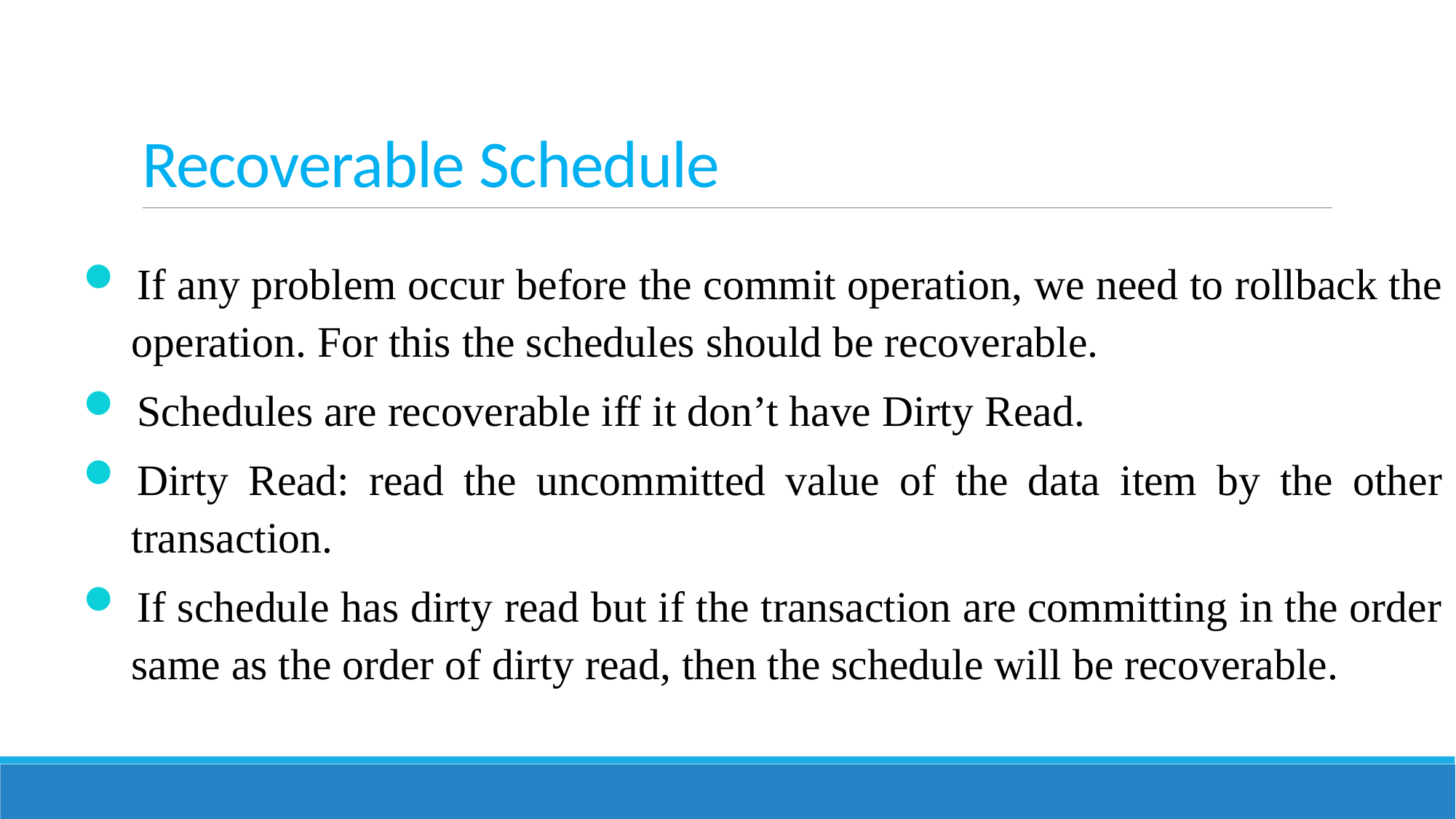

# Recoverable Schedule

If any problem occur before the commit operation, we need to rollback the operation. For this the schedules should be recoverable.
Schedules are recoverable iff it don’t have Dirty Read.
Dirty Read: read the uncommitted value of the data item by the other transaction.
If schedule has dirty read but if the transaction are committing in the order same as the order of dirty read, then the schedule will be recoverable.